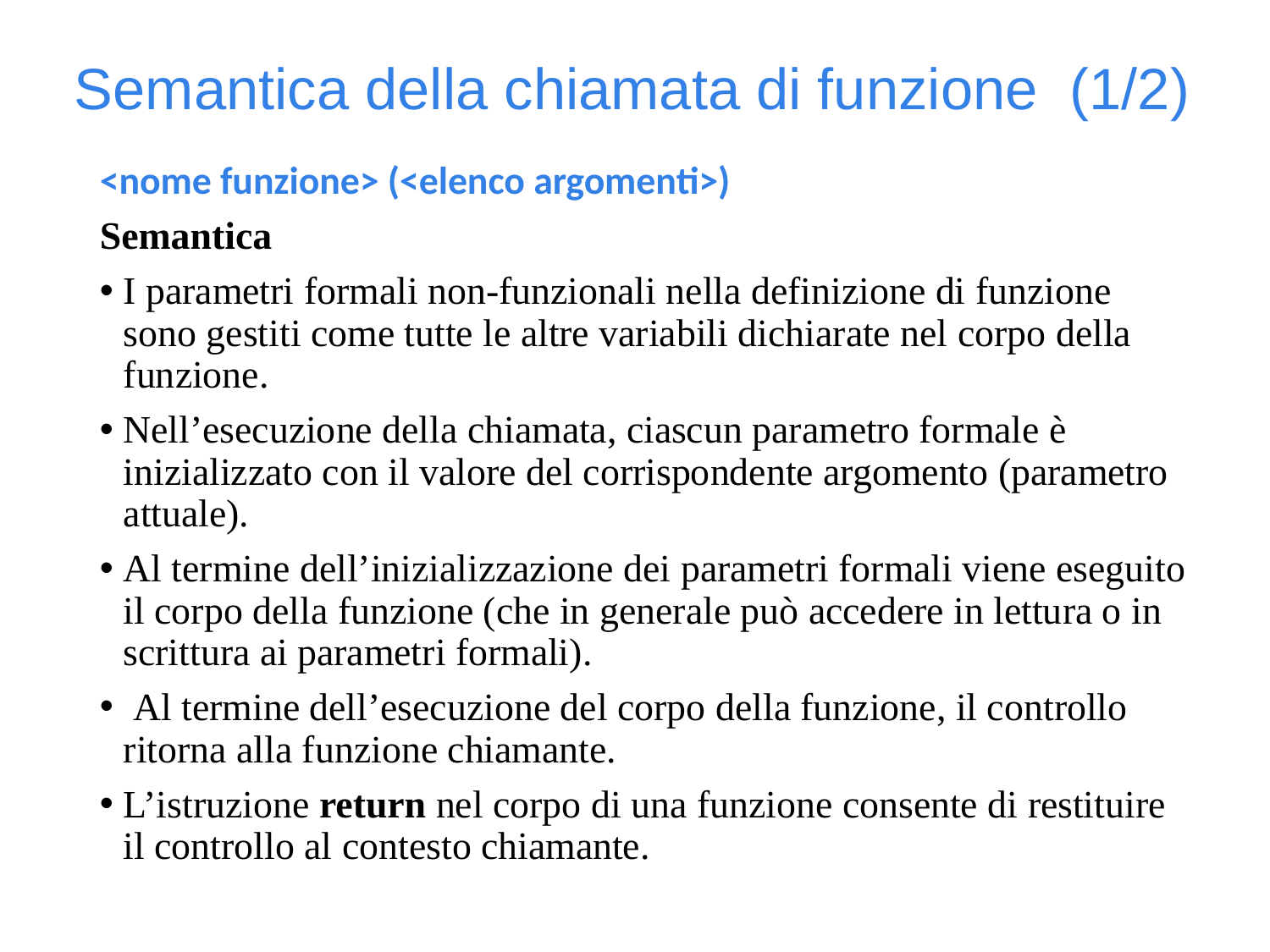

Semantica della chiamata di funzione  (1/2)

<nome funzione> (<elenco argomenti>)
Semantica
I parametri formali non-funzionali nella definizione di funzione sono gestiti come tutte le altre variabili dichiarate nel corpo della funzione.
Nell’esecuzione della chiamata, ciascun parametro formale è inizializzato con il valore del corrispondente argomento (parametro attuale).
Al termine dell’inizializzazione dei parametri formali viene eseguito il corpo della funzione (che in generale può accedere in lettura o in scrittura ai parametri formali).
 Al termine dell’esecuzione del corpo della funzione, il controllo ritorna alla funzione chiamante.
L’istruzione return nel corpo di una funzione consente di restituire  il controllo al contesto chiamante.